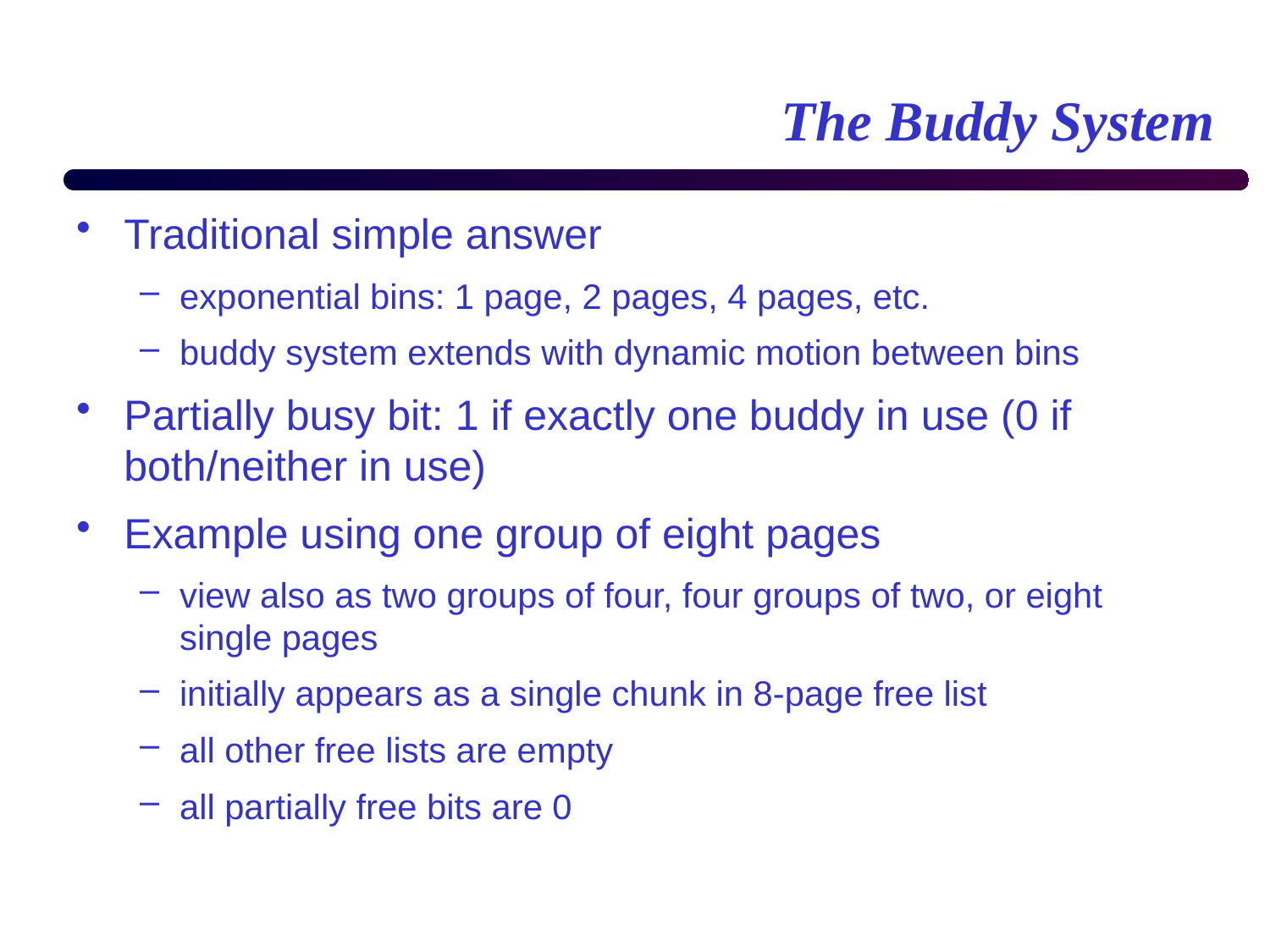

# The Buddy System
Traditional simple answer
exponential bins: 1 page, 2 pages, 4 pages, etc.
buddy system extends with dynamic motion between bins
Partially busy bit: 1 if exactly one buddy in use (0 if both/neither in use)
Example using one group of eight pages
view also as two groups of four, four groups of two, or eight single pages
initially appears as a single chunk in 8-page free list
all other free lists are empty
all partially free bits are 0